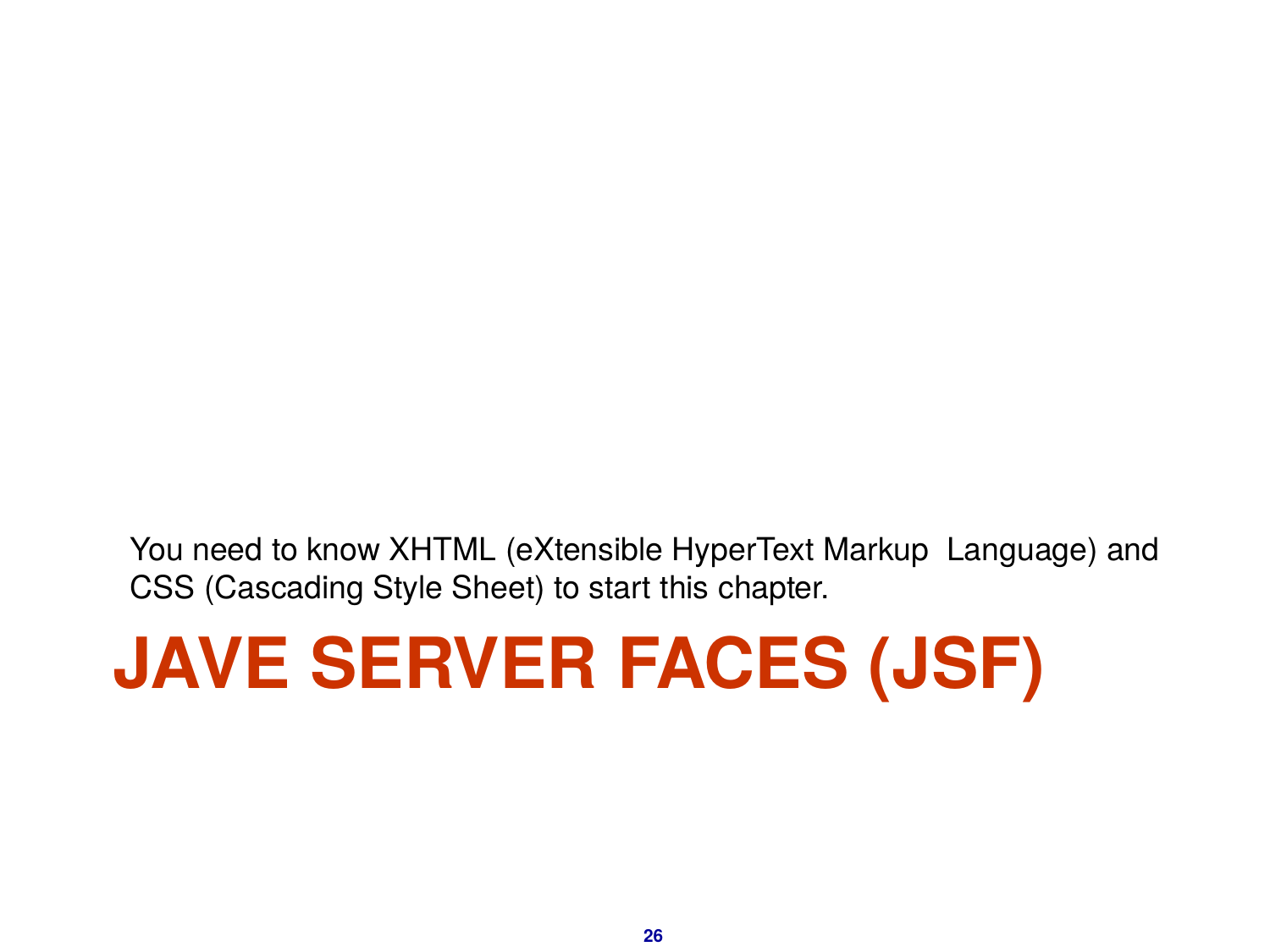

You need to know XHTML (eXtensible HyperText Markup  Language) and CSS (Cascading Style Sheet) to start this chapter.
# Jave server faces (JSF)